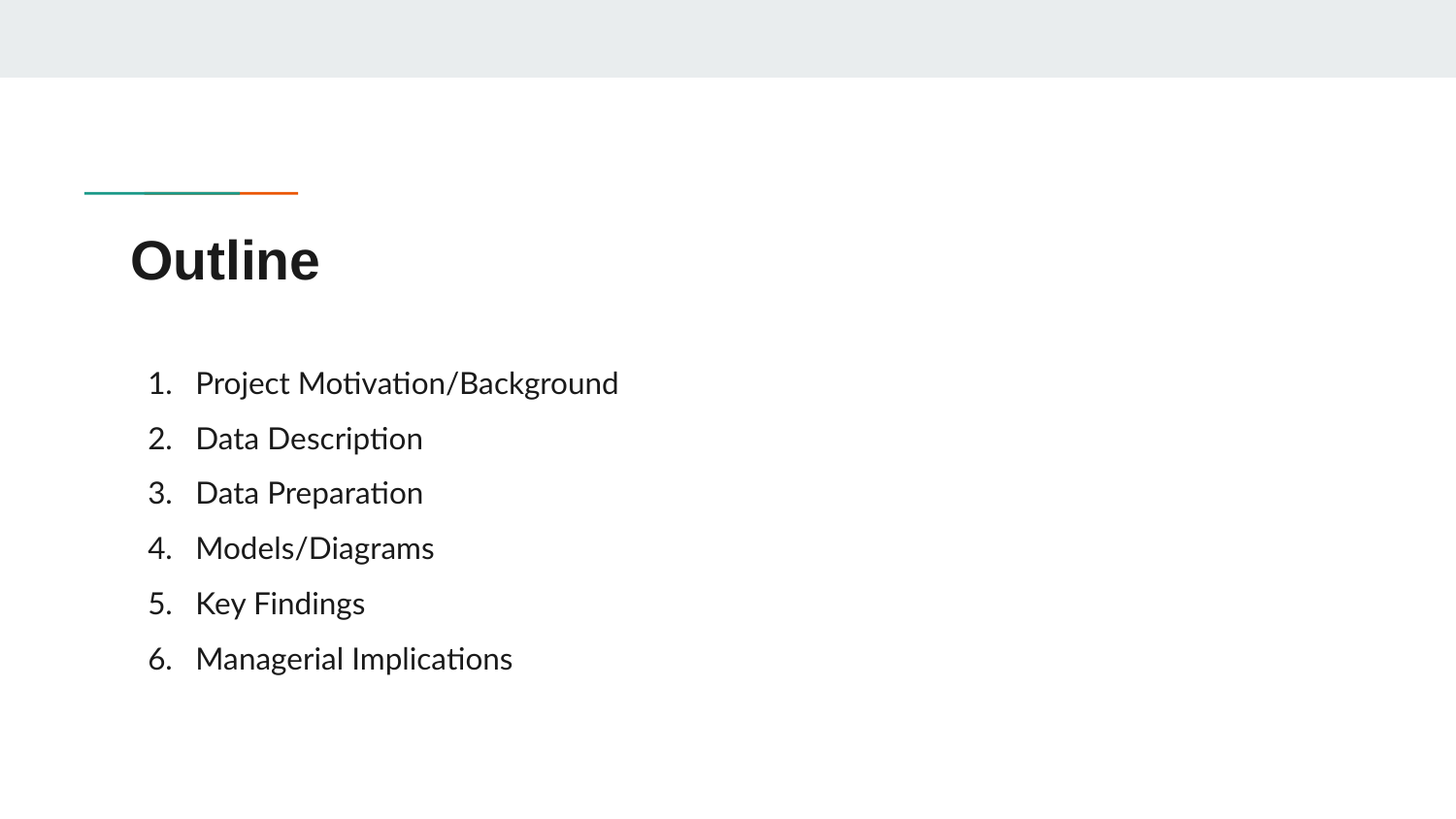

# Outline
Project Motivation/Background
Data Description
Data Preparation
Models/Diagrams
Key Findings
Managerial Implications